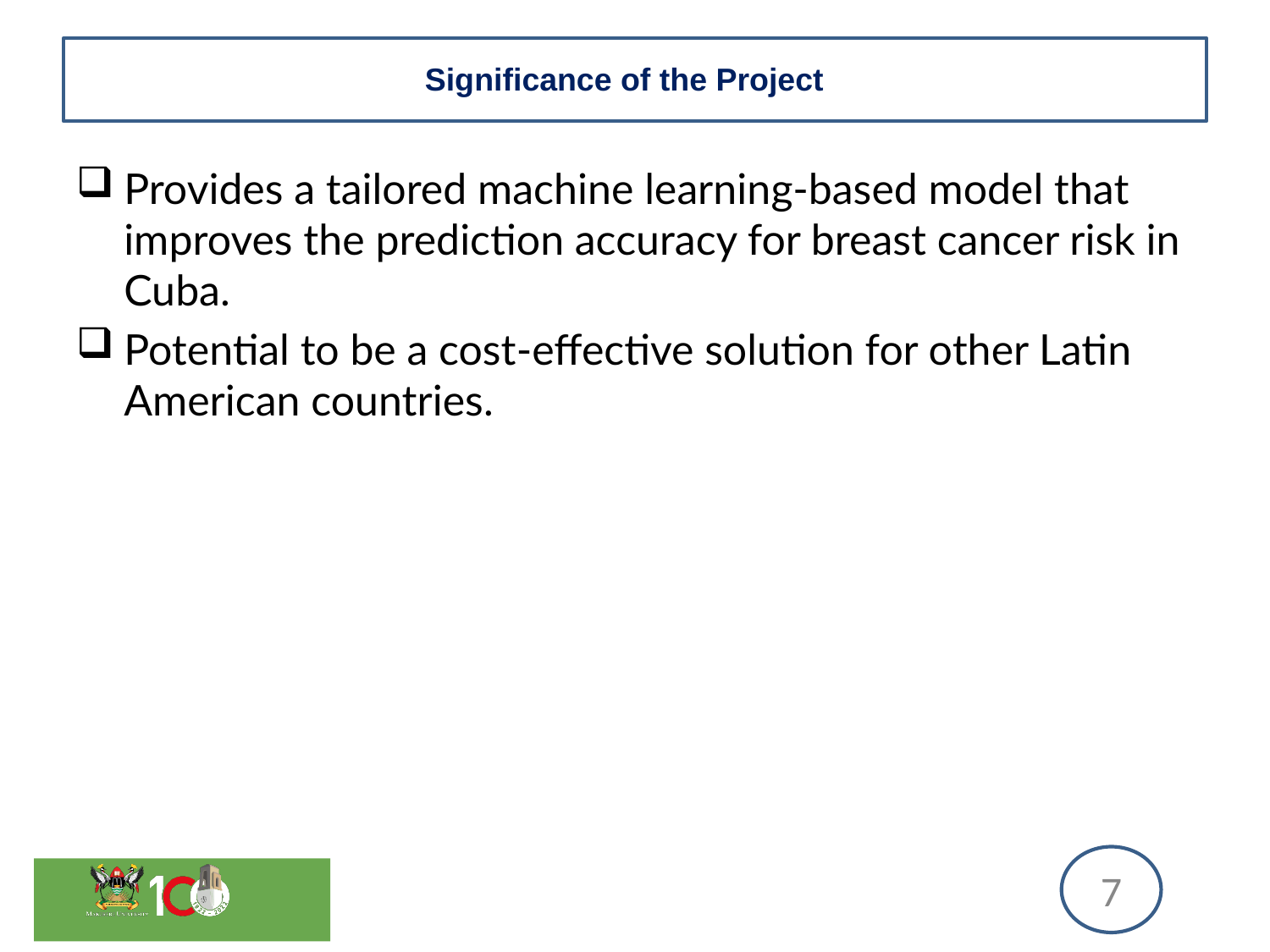

# Significance of the Project
Provides a tailored machine learning-based model that improves the prediction accuracy for breast cancer risk in Cuba.
Potential to be a cost-effective solution for other Latin American countries.